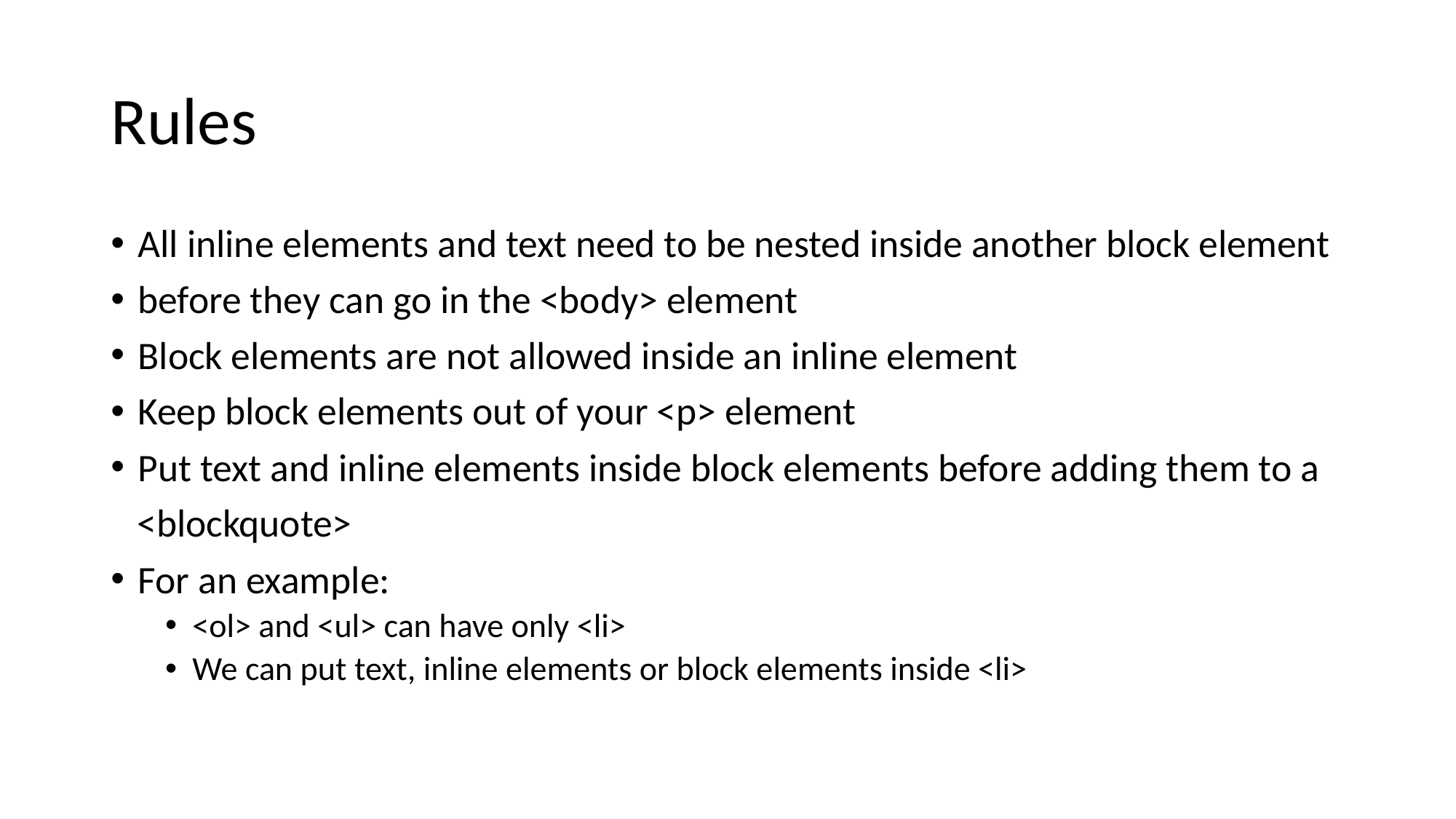

# Rules
All inline elements and text need to be nested inside another block element
before they can go in the <body> element
Block elements are not allowed inside an inline element
Keep block elements out of your <p> element
Put text and inline elements inside block elements before adding them to a
   <blockquote>
For an example:
<ol> and <ul> can have only <li>
We can put text, inline elements or block elements inside <li>